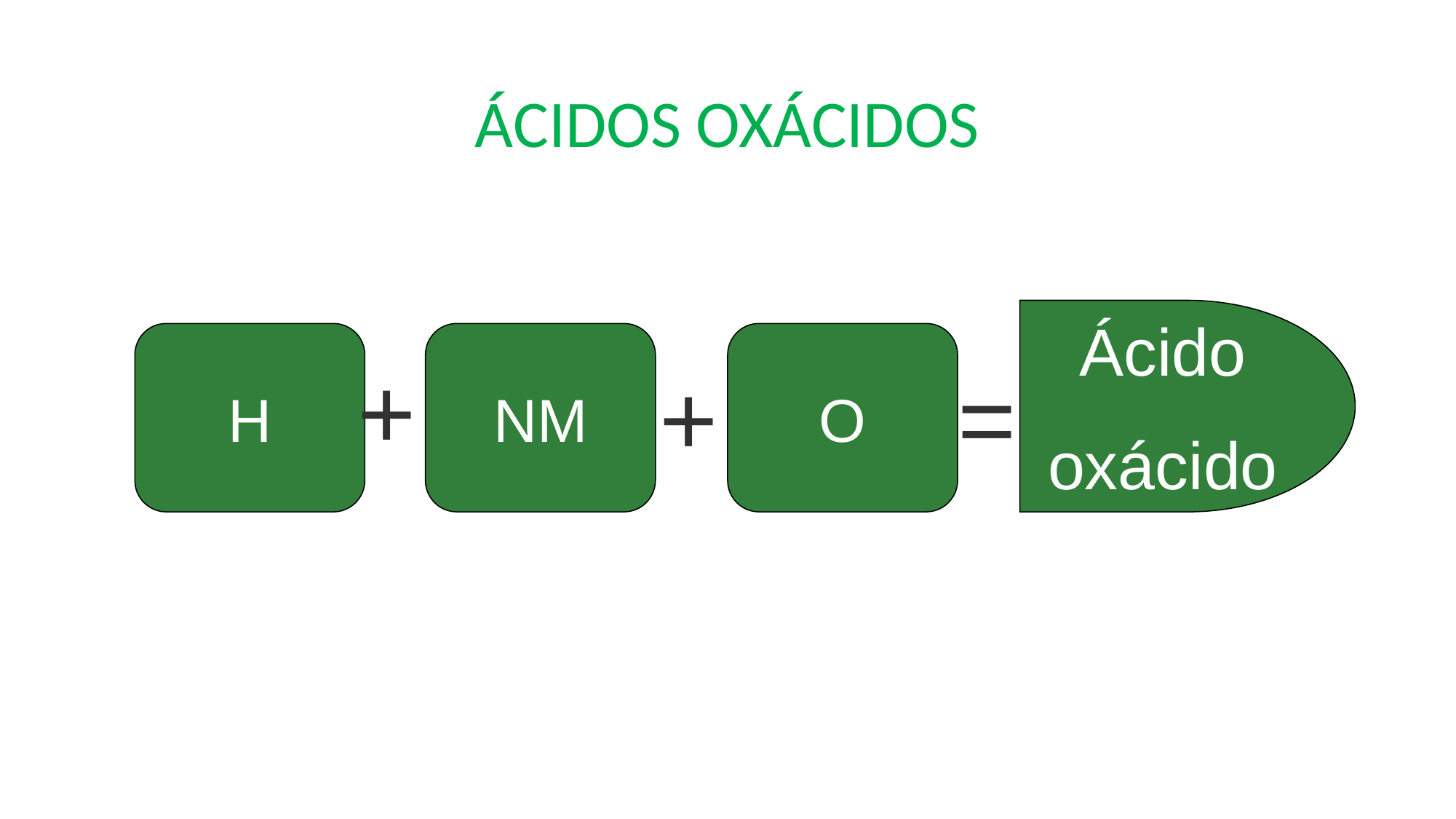

ÁCIDOS OXÁCIDOS
Ácido
oxácido
H
NM
O
+
+
=